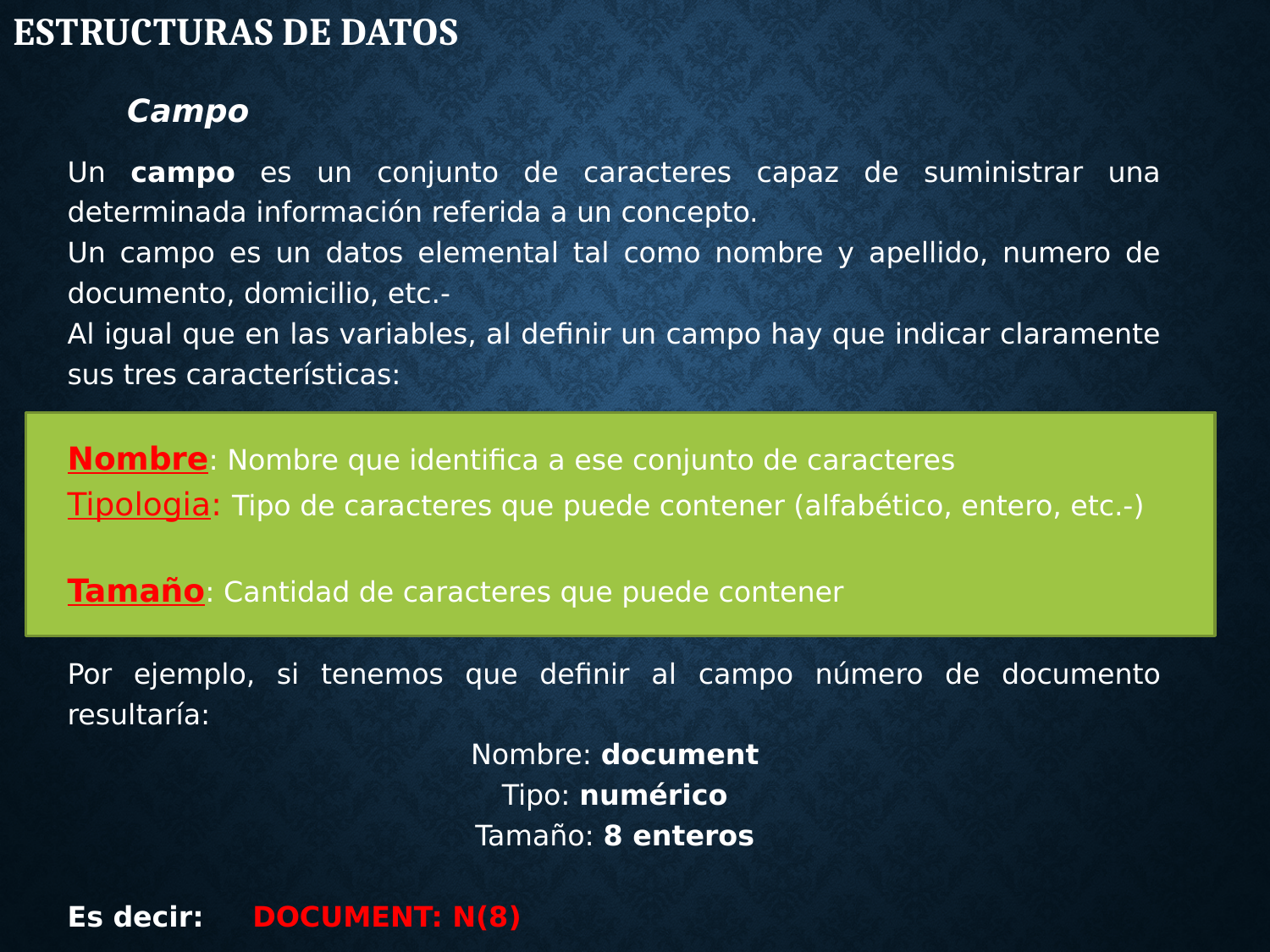

# Estructuras de datos
Campo
Un campo es un conjunto de caracteres capaz de suministrar una determinada información referida a un concepto.
Un campo es un datos elemental tal como nombre y apellido, numero de documento, domicilio, etc.-
Al igual que en las variables, al definir un campo hay que indicar claramente sus tres características:

Nombre: Nombre que identifica a ese conjunto de caracteres
Tipologia: Tipo de caracteres que puede contener (alfabético, entero, etc.-)

Tamaño: Cantidad de caracteres que puede contener

Por ejemplo, si tenemos que definir al campo número de documento resultaría:
Nombre: document
Tipo: numérico
Tamaño: 8 enteros

Es decir:     DOCUMENT: N(8)

Un campo es la entidad lógica más pequeña,  consiste en un conjunto de byte que conforman un dato.